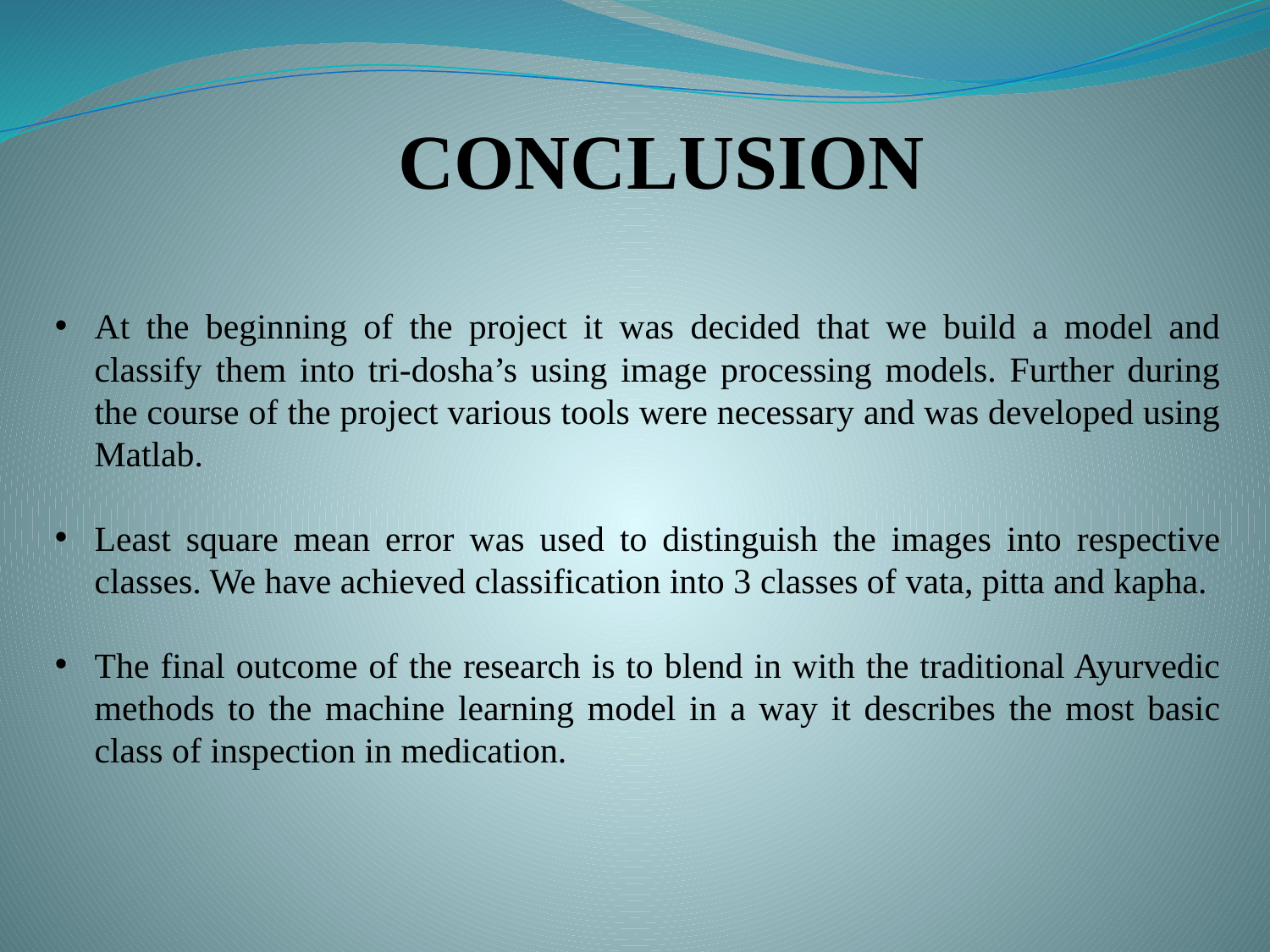

CONCLUSION
At the beginning of the project it was decided that we build a model and classify them into tri-dosha’s using image processing models. Further during the course of the project various tools were necessary and was developed using Matlab.

Least square mean error was used to distinguish the images into respective classes. We have achieved classification into 3 classes of vata, pitta and kapha.

The final outcome of the research is to blend in with the traditional Ayurvedic methods to the machine learning model in a way it describes the most basic class of inspection in medication.